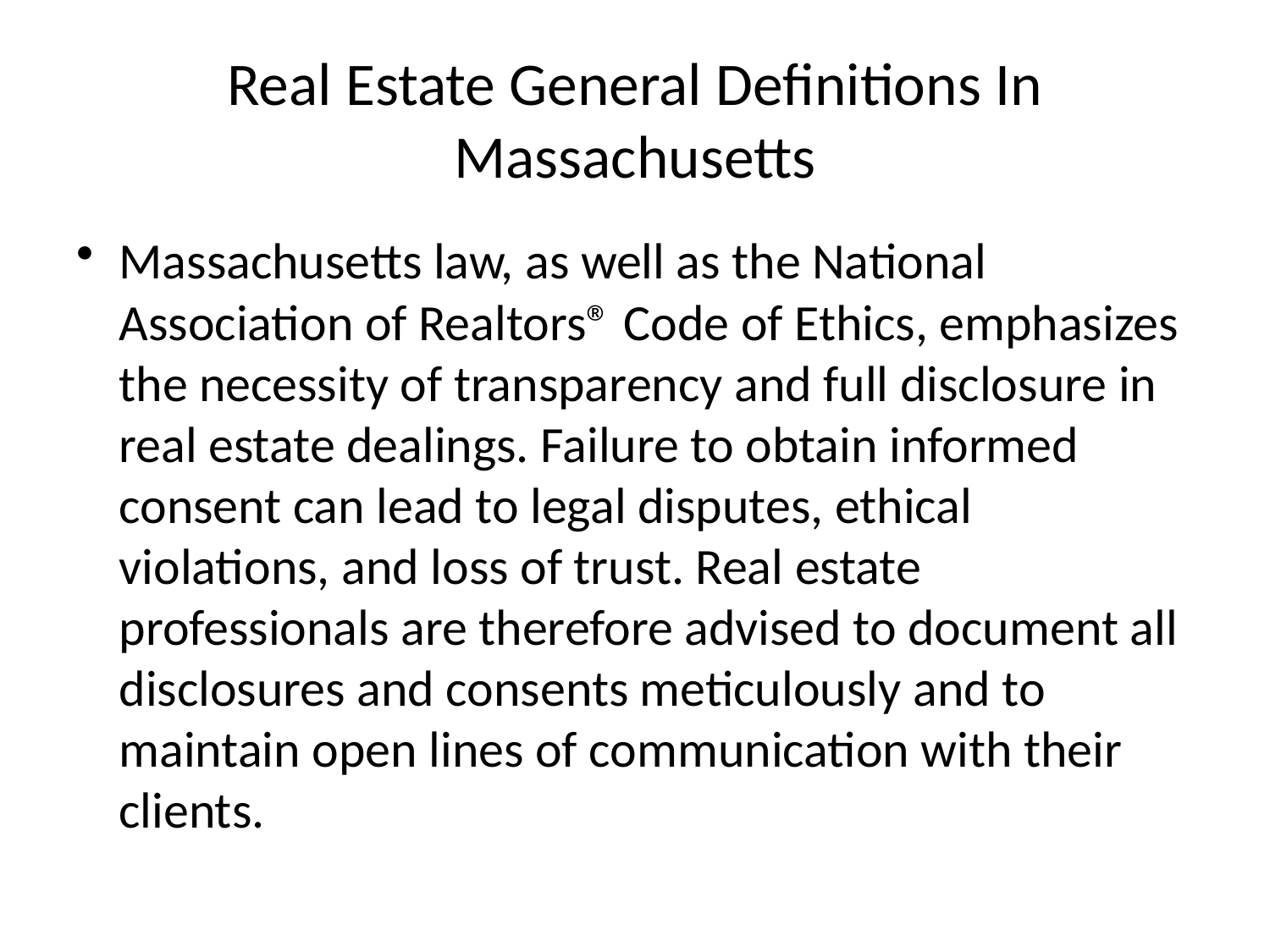

# Real Estate General Definitions In Massachusetts

Massachusetts law, as well as the National Association of Realtors® Code of Ethics, emphasizes the necessity of transparency and full disclosure in real estate dealings. Failure to obtain informed consent can lead to legal disputes, ethical violations, and loss of trust. Real estate professionals are therefore advised to document all disclosures and consents meticulously and to maintain open lines of communication with their clients.